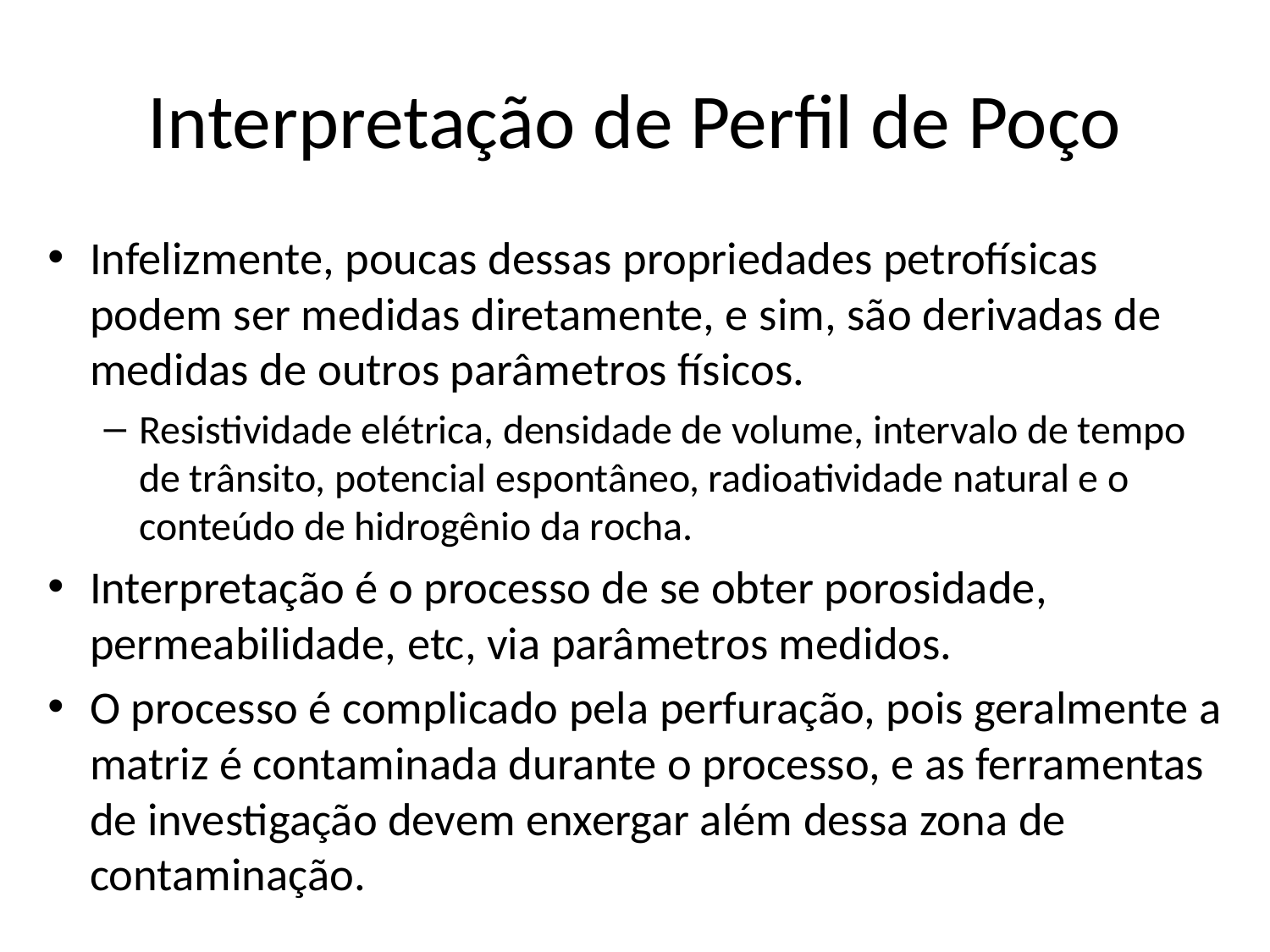

# Interpretação de Perfil de Poço
Infelizmente, poucas dessas propriedades petrofísicas podem ser medidas diretamente, e sim, são derivadas de medidas de outros parâmetros físicos.
Resistividade elétrica, densidade de volume, intervalo de tempo de trânsito, potencial espontâneo, radioatividade natural e o conteúdo de hidrogênio da rocha.
Interpretação é o processo de se obter porosidade, permeabilidade, etc, via parâmetros medidos.
O processo é complicado pela perfuração, pois geralmente a matriz é contaminada durante o processo, e as ferramentas de investigação devem enxergar além dessa zona de contaminação.